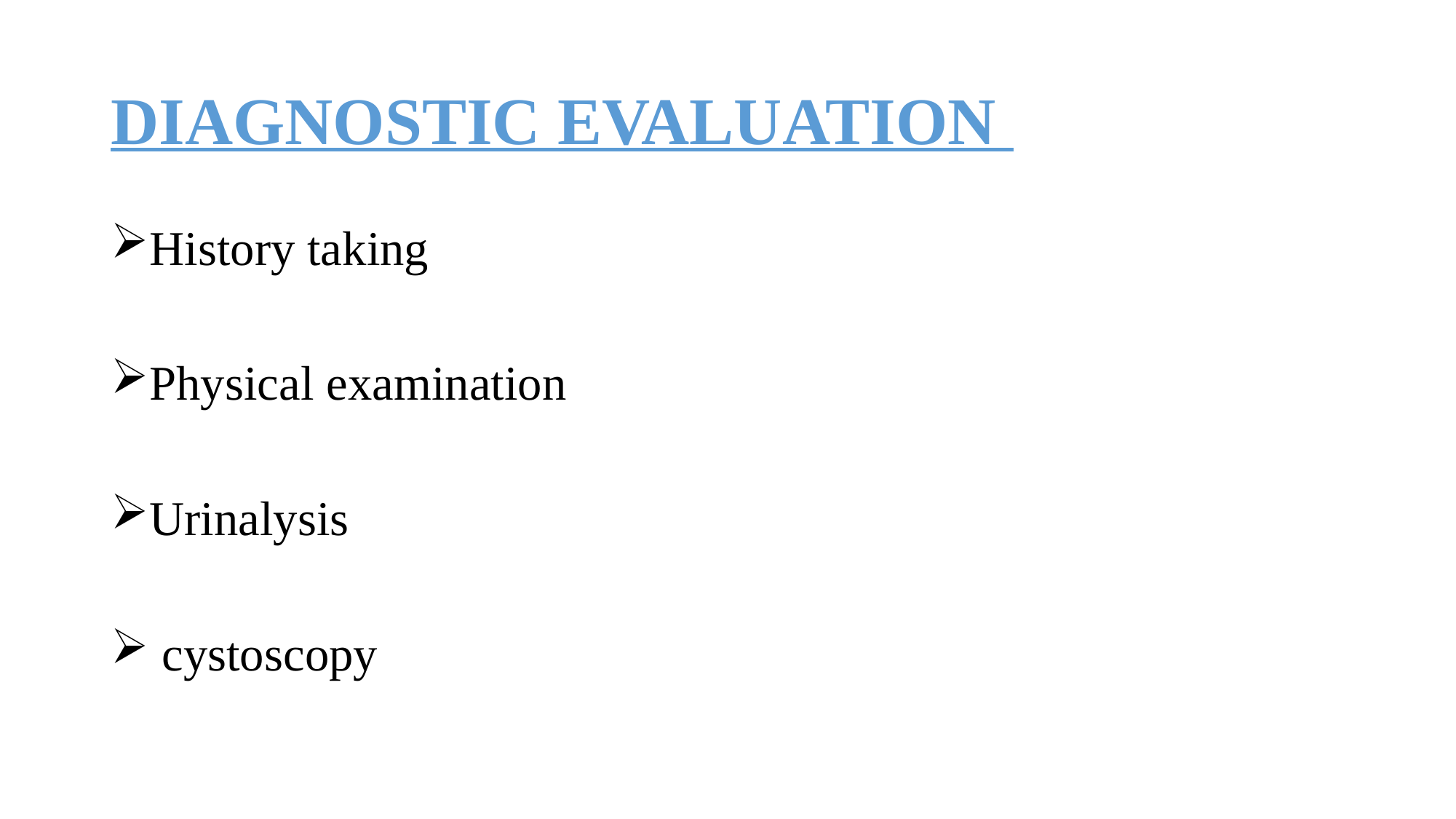

# DIAGNOSTIC EVALUATION
History taking

Physical examination

Urinalysis

 cystoscopy